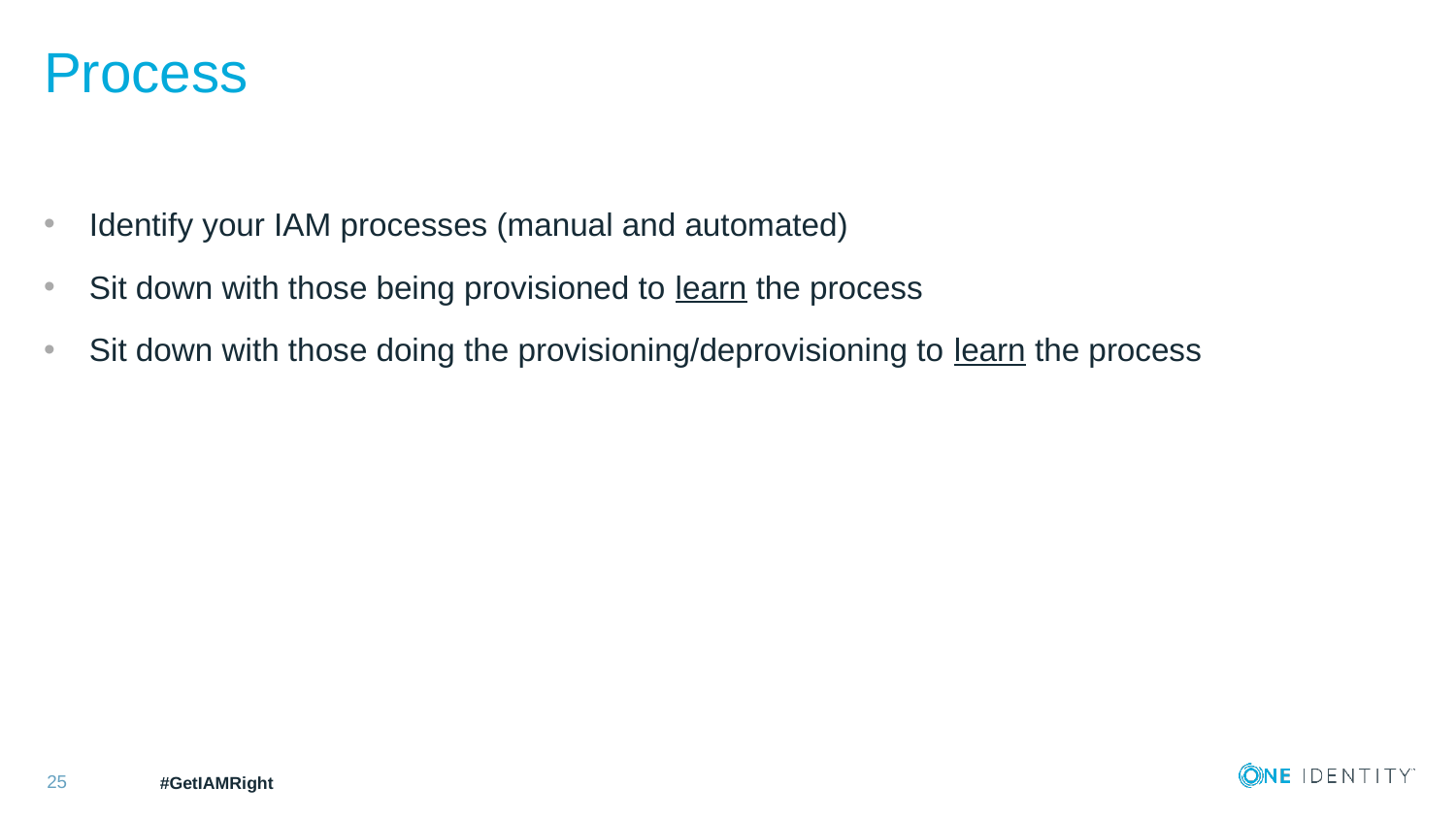

# Process
Identify your IAM processes (manual and automated)
Sit down with those being provisioned to learn the process
Sit down with those doing the provisioning/deprovisioning to learn the process